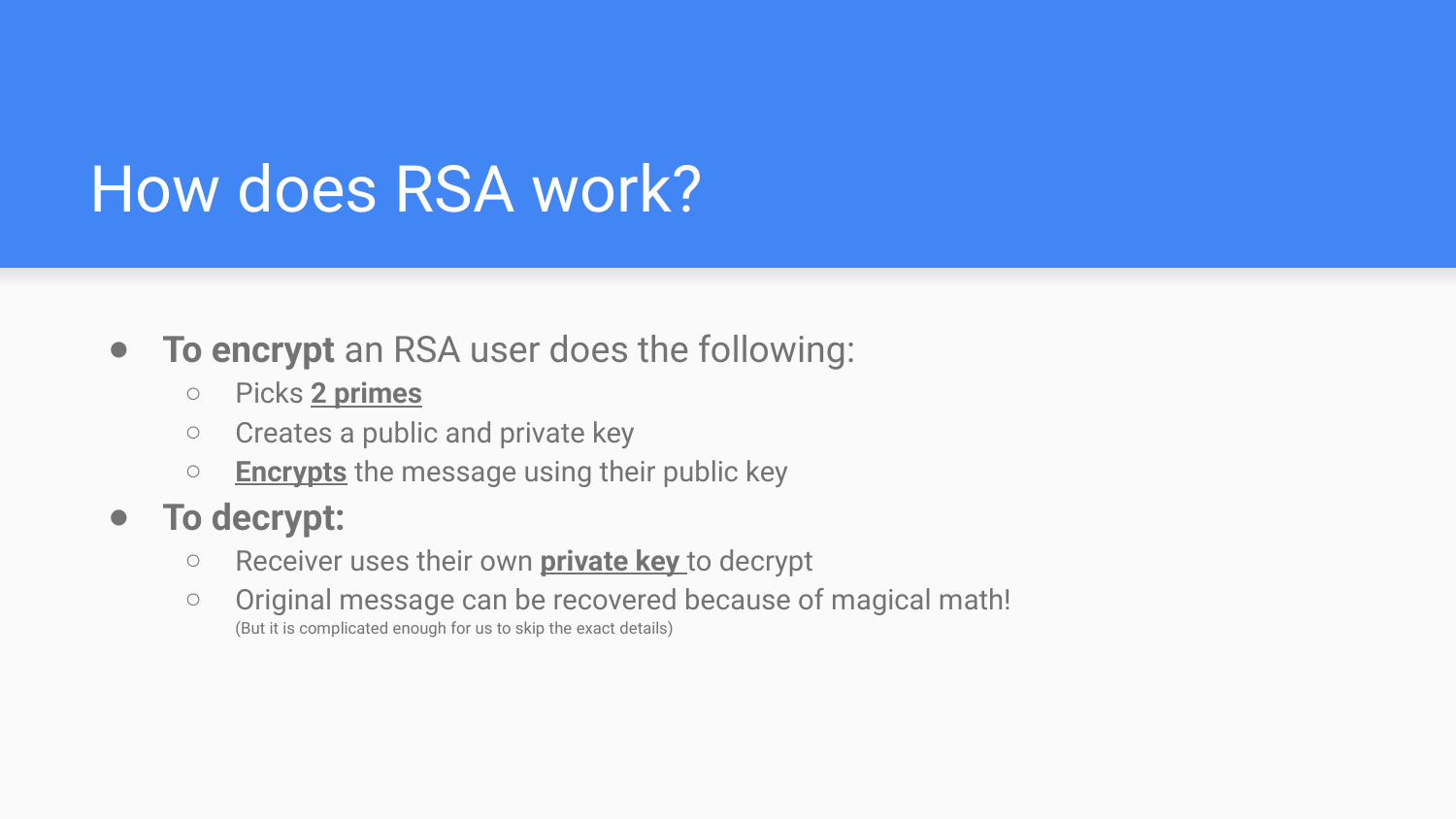

# How does RSA work?
To encrypt an RSA user does the following:
Picks 2 primes
Creates a public and private key
Encrypts the message using their public key
To decrypt:
Receiver uses their own private key to decrypt
Original message can be recovered because of magical math! (But it is complicated enough for us to skip the exact details)